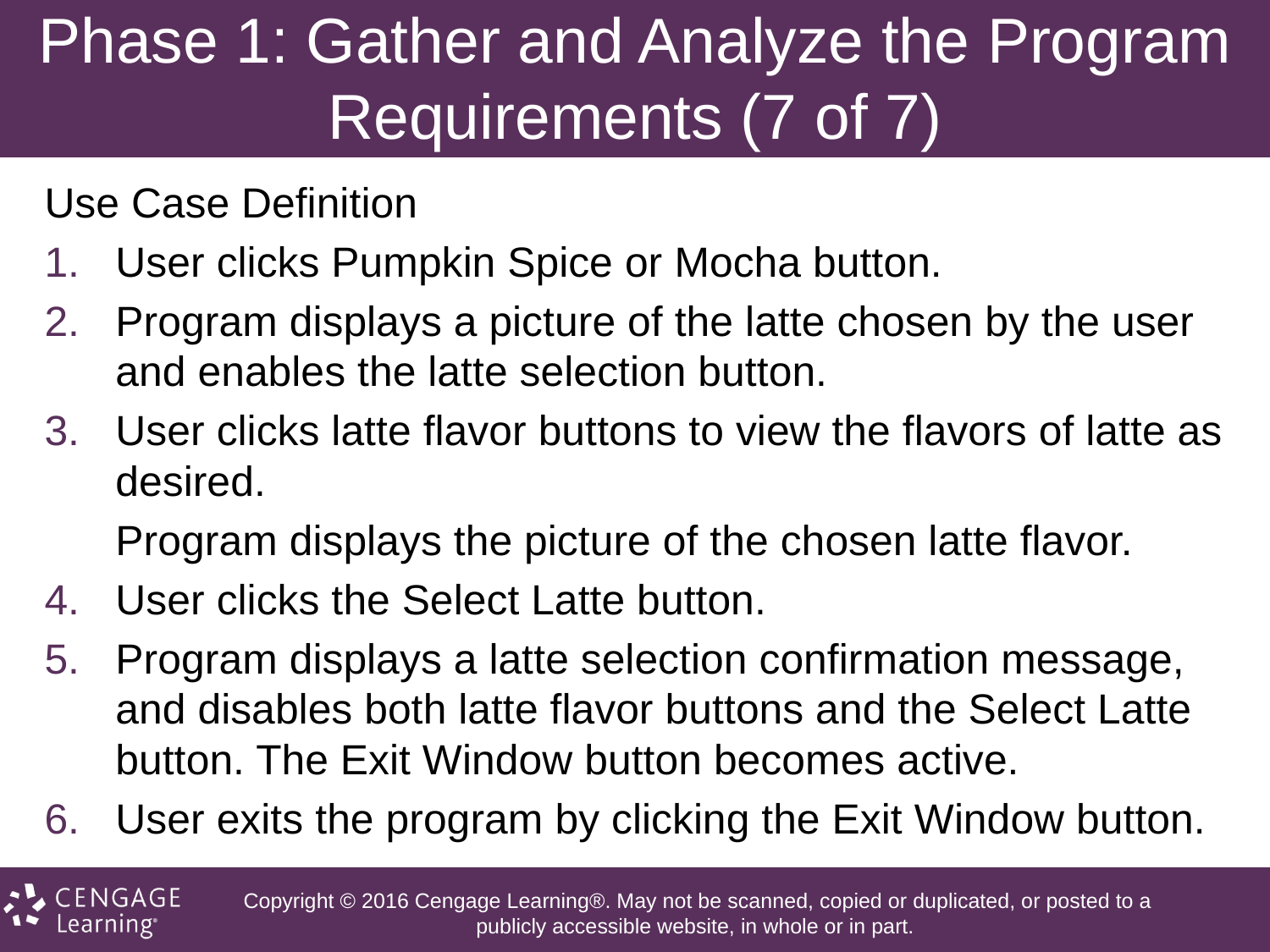

# Phase 1: Gather and Analyze the Program Requirements (7 of 7)
Use Case Definition
User clicks Pumpkin Spice or Mocha button.
Program displays a picture of the latte chosen by the user and enables the latte selection button.
User clicks latte flavor buttons to view the flavors of latte as desired.
Program displays the picture of the chosen latte flavor.
User clicks the Select Latte button.
Program displays a latte selection confirmation message, and disables both latte flavor buttons and the Select Latte button. The Exit Window button becomes active.
User exits the program by clicking the Exit Window button.